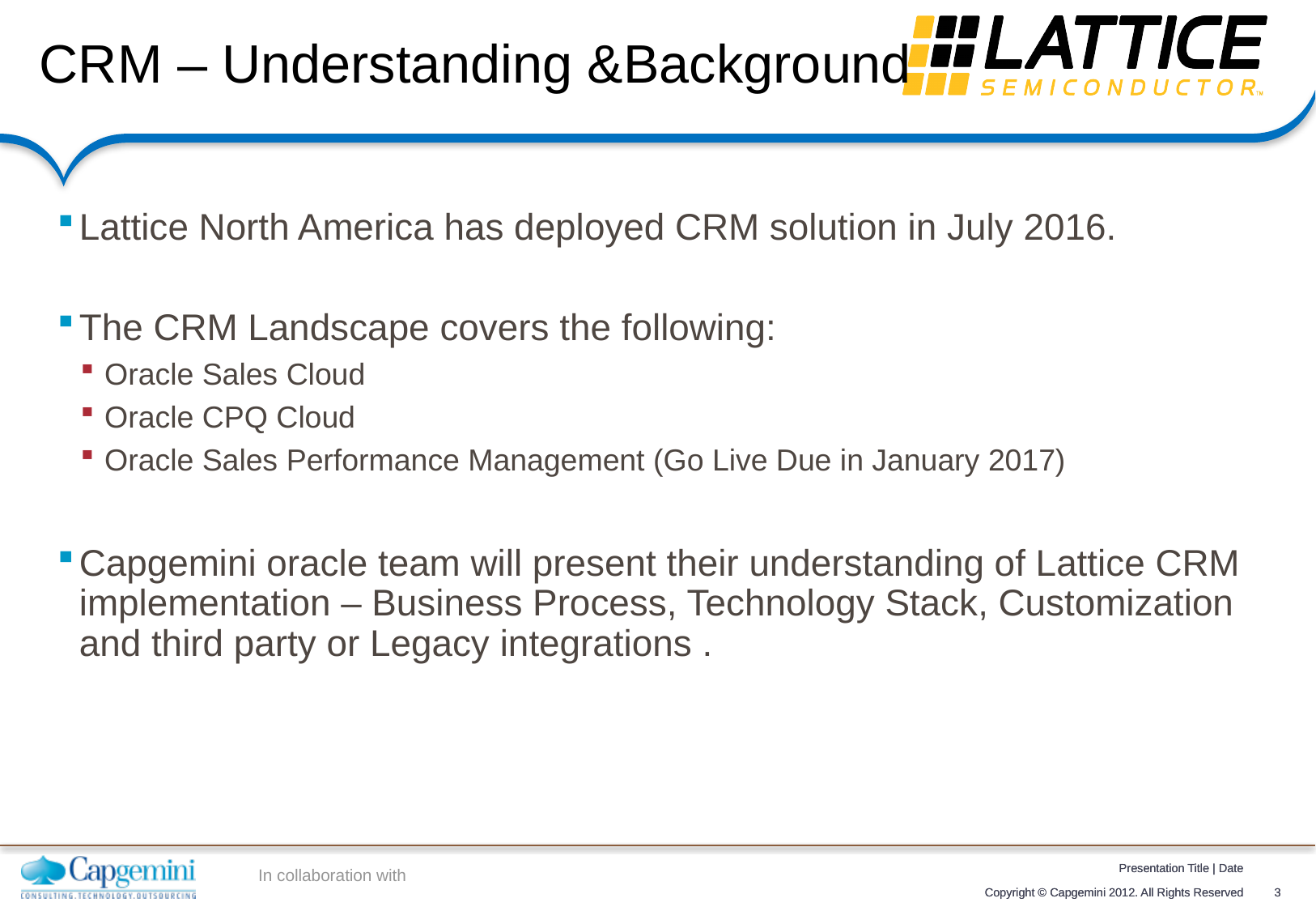

# CRM – Understanding &Background
Lattice North America has deployed CRM solution in July 2016.

The CRM Landscape covers the following:
Oracle Sales Cloud
Oracle CPQ Cloud
Oracle Sales Performance Management (Go Live Due in January 2017)

Capgemini oracle team will present their understanding of Lattice CRM implementation – Business Process, Technology Stack, Customization and third party or Legacy integrations .